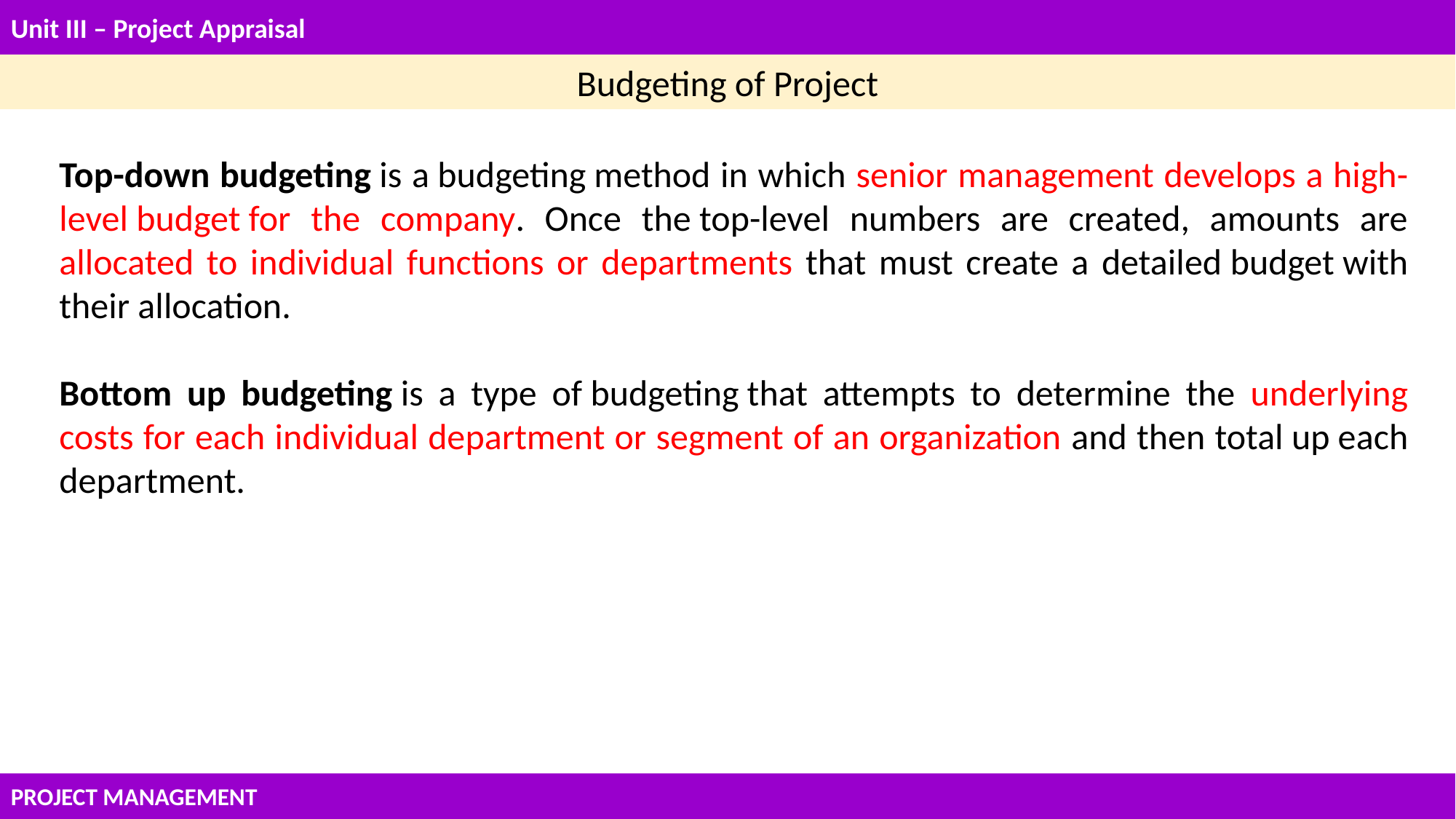

Unit III – Project Appraisal
Budgeting of Project
Top-down budgeting is a budgeting method in which senior management develops a high-level budget for the company. Once the top-level numbers are created, amounts are allocated to individual functions or departments that must create a detailed budget with their allocation.

Bottom up budgeting is a type of budgeting that attempts to determine the underlying costs for each individual department or segment of an organization and then total up each department.
PROJECT MANAGEMENT